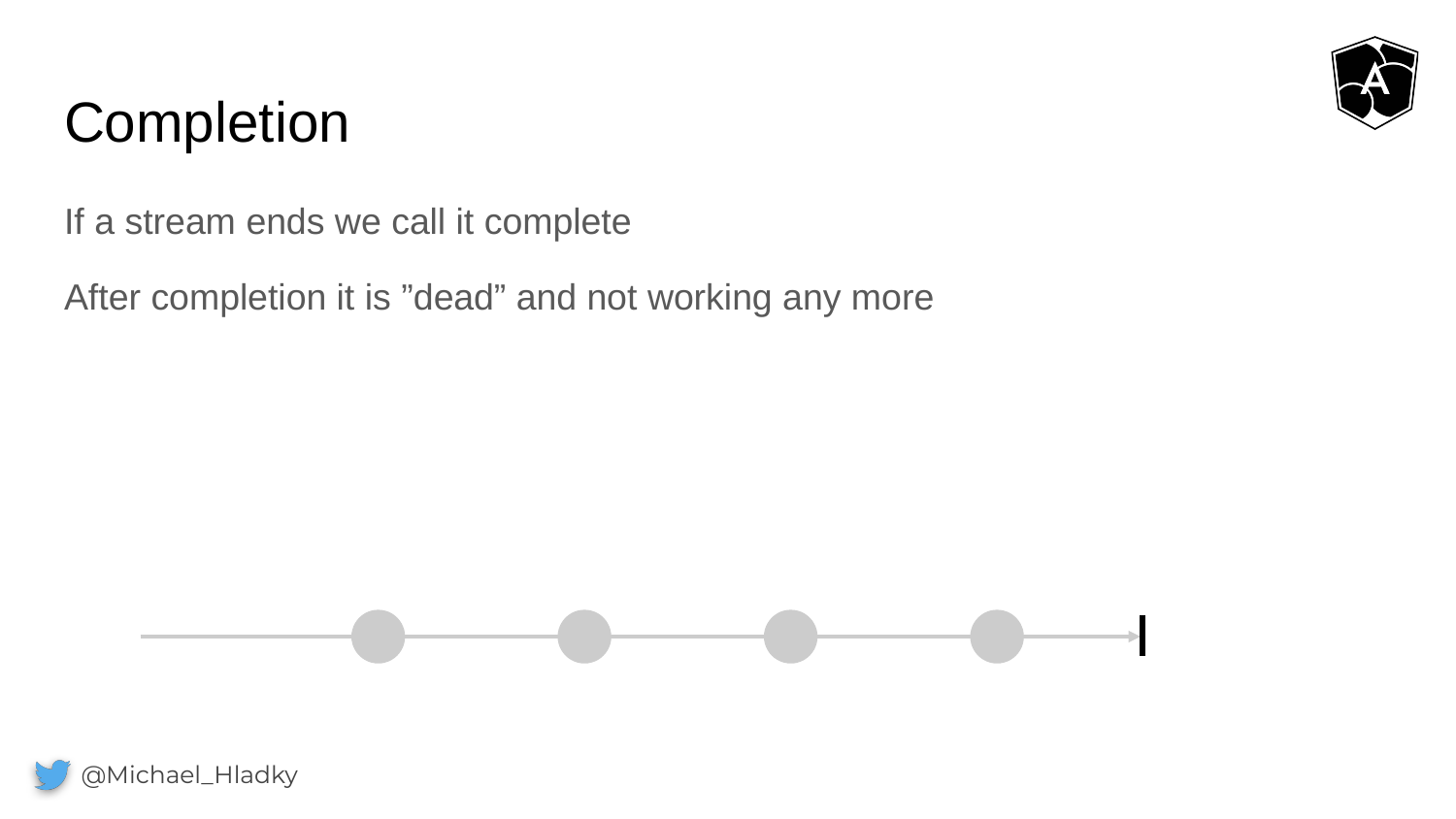

# Completion
If a stream ends we call it complete
After completion it is ”dead” and not working any more